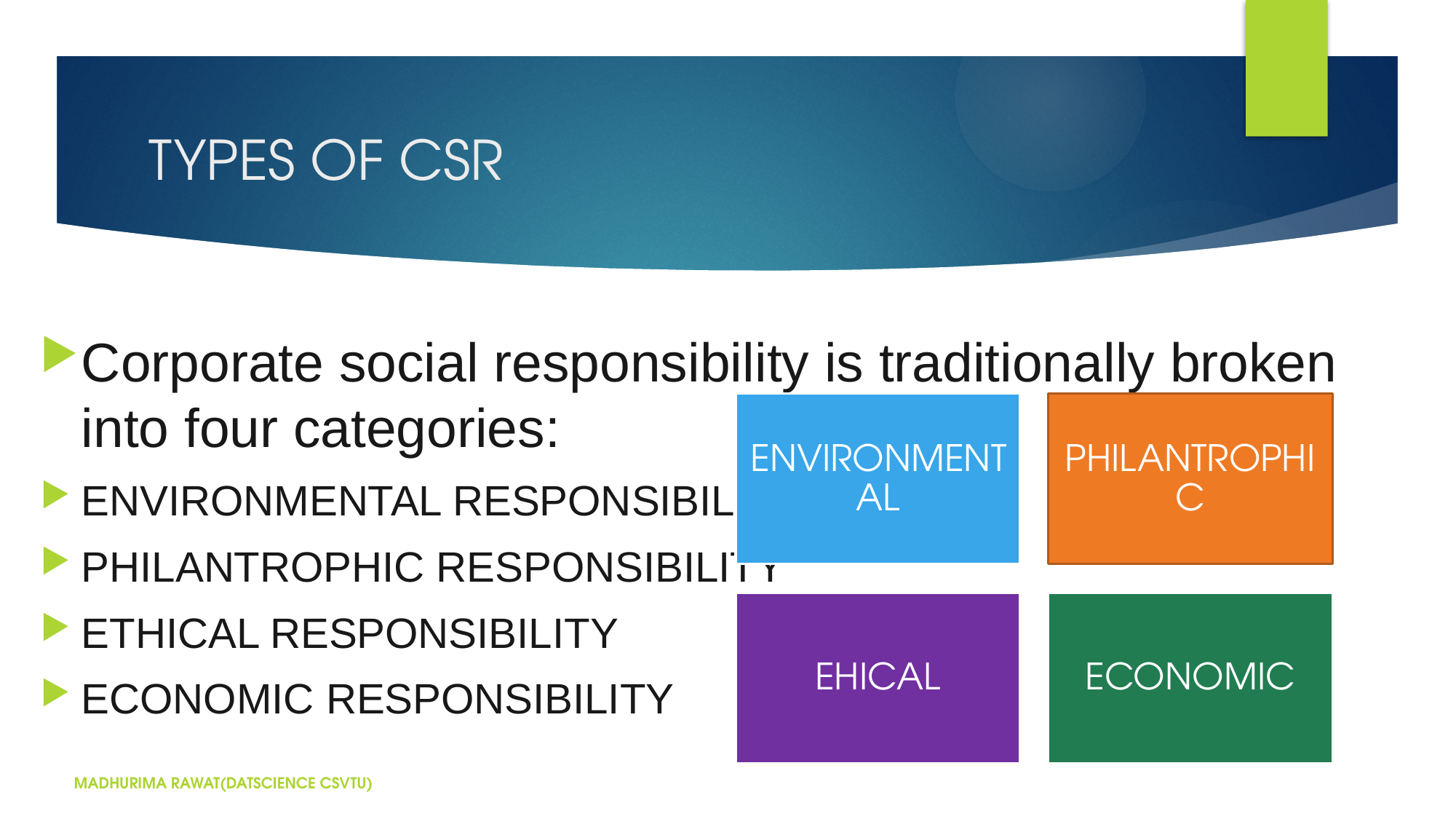

# TYPES OF CSR
Corporate social responsibility is traditionally broken into four categories:
ENVIRONMENTAL RESPONSIBILITY
PHILANTROPHIC RESPONSIBILITY
ETHICAL RESPONSIBILITY
ECONOMIC RESPONSIBILITY
ENVIRONMENTAL
PHILANTROPHIC
EHICAL
ECONOMIC
MADHURIMA RAWAT(DATSCIENCE CSVTU)